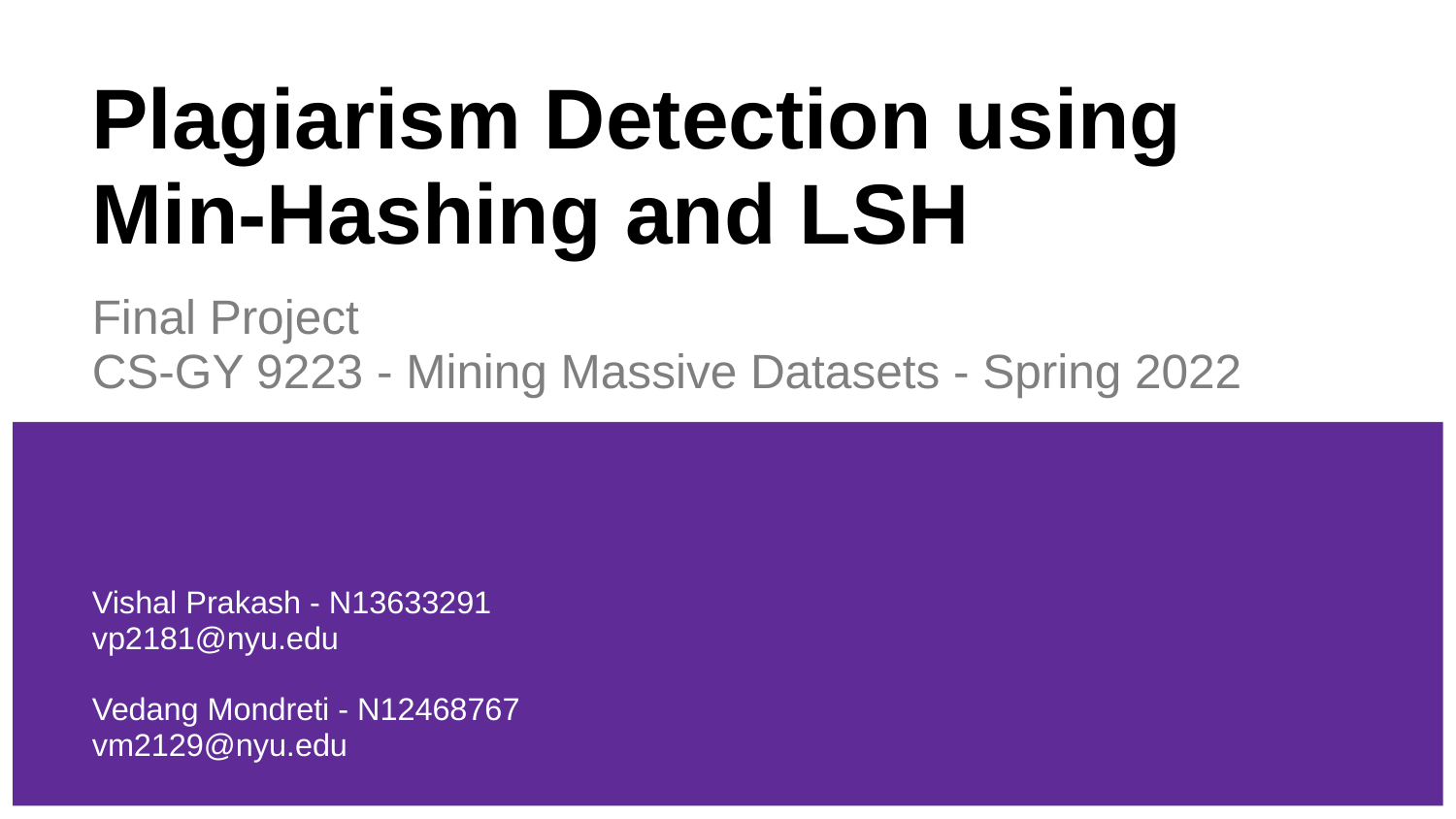

# Plagiarism Detection using Min-Hashing and LSH
Final Project
CS-GY 9223 - Mining Massive Datasets - Spring 2022
Vishal Prakash - N13633291
vp2181@nyu.edu

Vedang Mondreti - N12468767
vm2129@nyu.edu